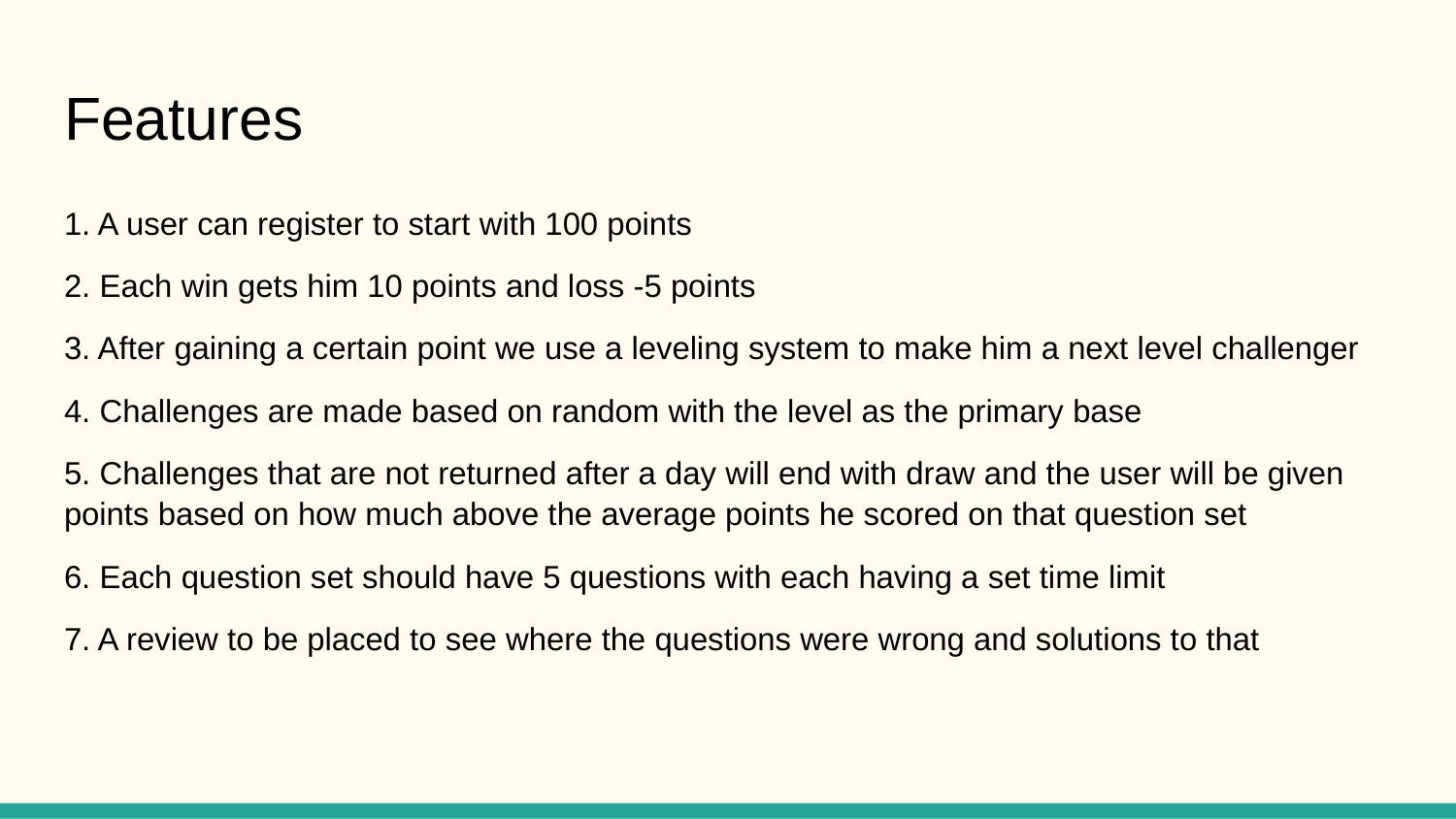

# Features
1. A user can register to start with 100 points
2. Each win gets him 10 points and loss -5 points
3. After gaining a certain point we use a leveling system to make him a next level challenger
4. Challenges are made based on random with the level as the primary base
5. Challenges that are not returned after a day will end with draw and the user will be given points based on how much above the average points he scored on that question set
6. Each question set should have 5 questions with each having a set time limit
7. A review to be placed to see where the questions were wrong and solutions to that